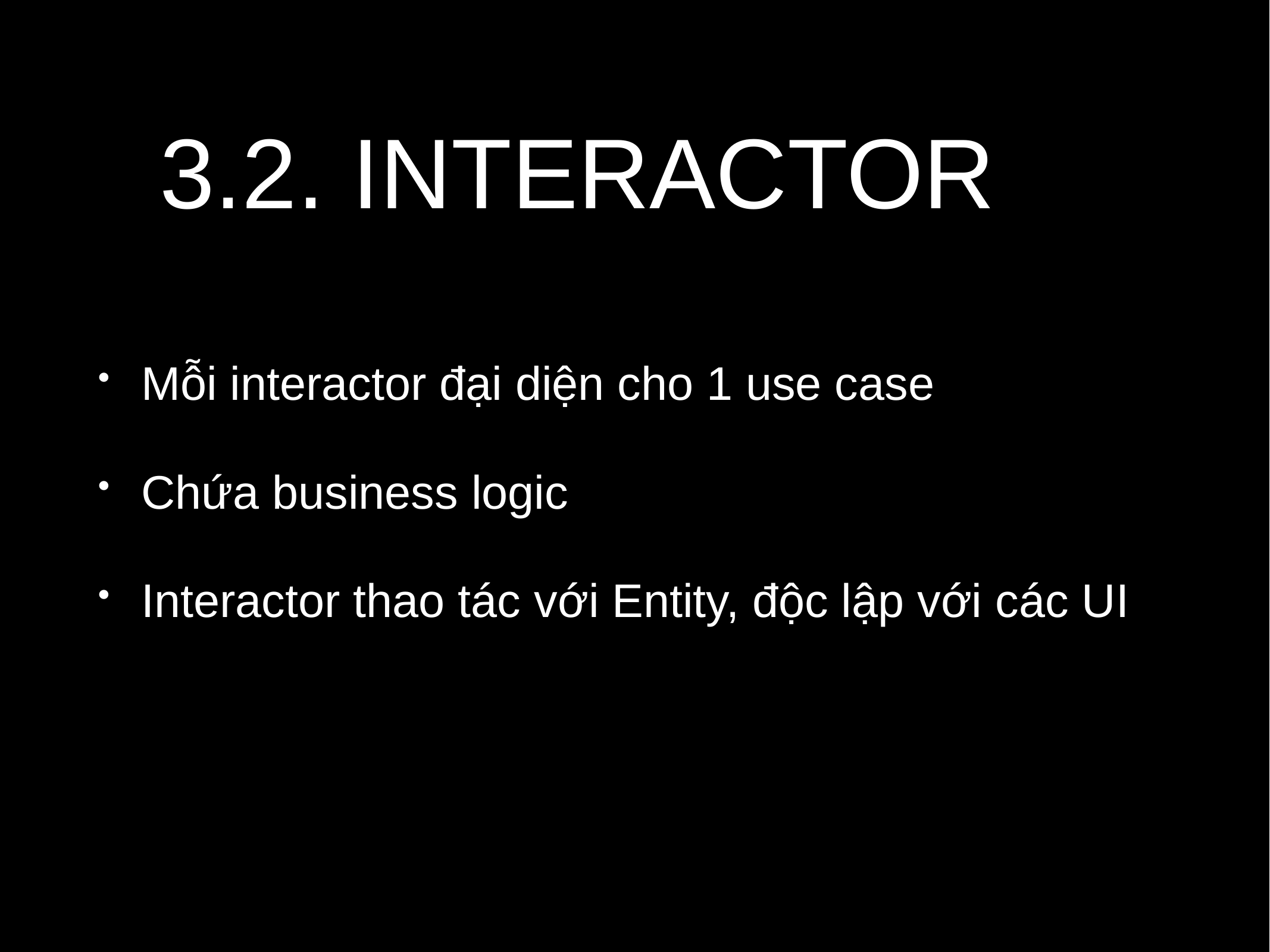

# 3.2. INTERACTOR

Mỗi interactor đại diện cho 1 use case
Chứa business logic
Interactor thao tác với Entity, độc lập với các UI